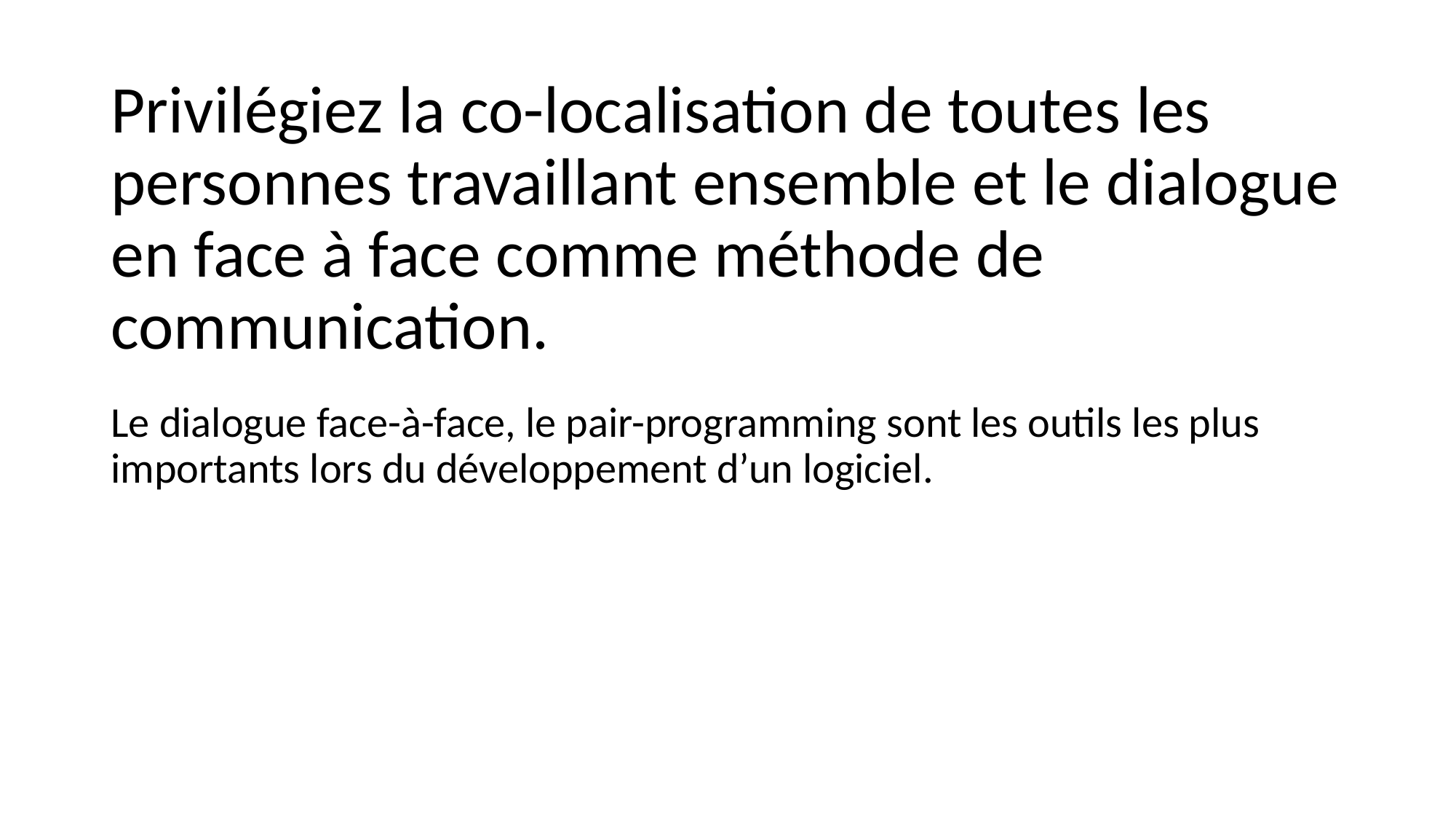

# Privilégiez la co-localisation de toutes les personnes travaillant ensemble et le dialogue en face à face comme méthode de communication.
Le dialogue face-à-face, le pair-programming sont les outils les plus importants lors du développement d’un logiciel.